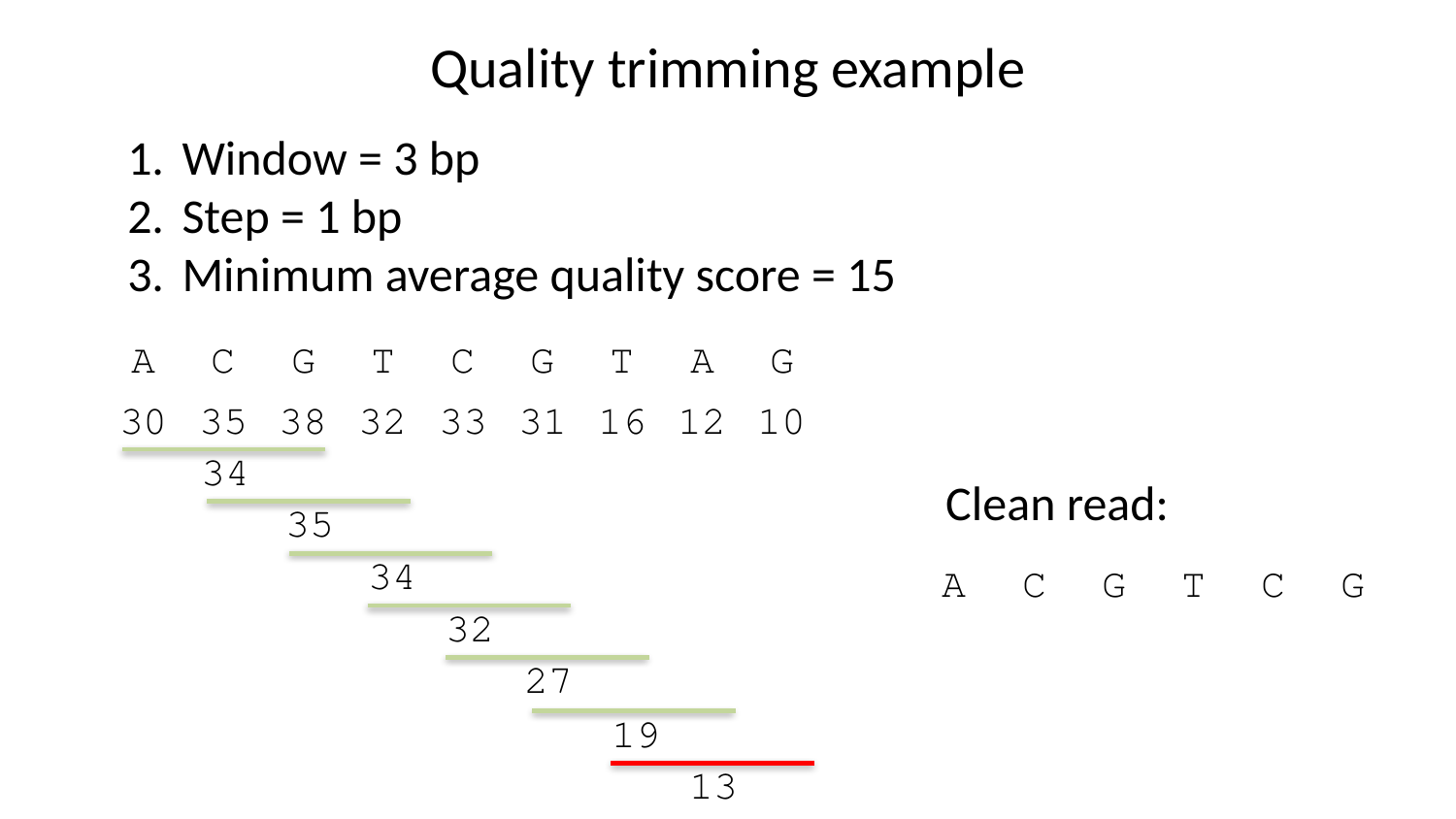

# Quality trimming example
Window = 3 bp
Step = 1 bp
Minimum average quality score = 15
| A | C | G | T | C | G | T | A | G |
| --- | --- | --- | --- | --- | --- | --- | --- | --- |
| 30 | 35 | 38 | 32 | 33 | 31 | 16 | 12 | 10 |
34
Clean read:
35
34
| A | C | G | T | C | G |
| --- | --- | --- | --- | --- | --- |
32
27
19
13